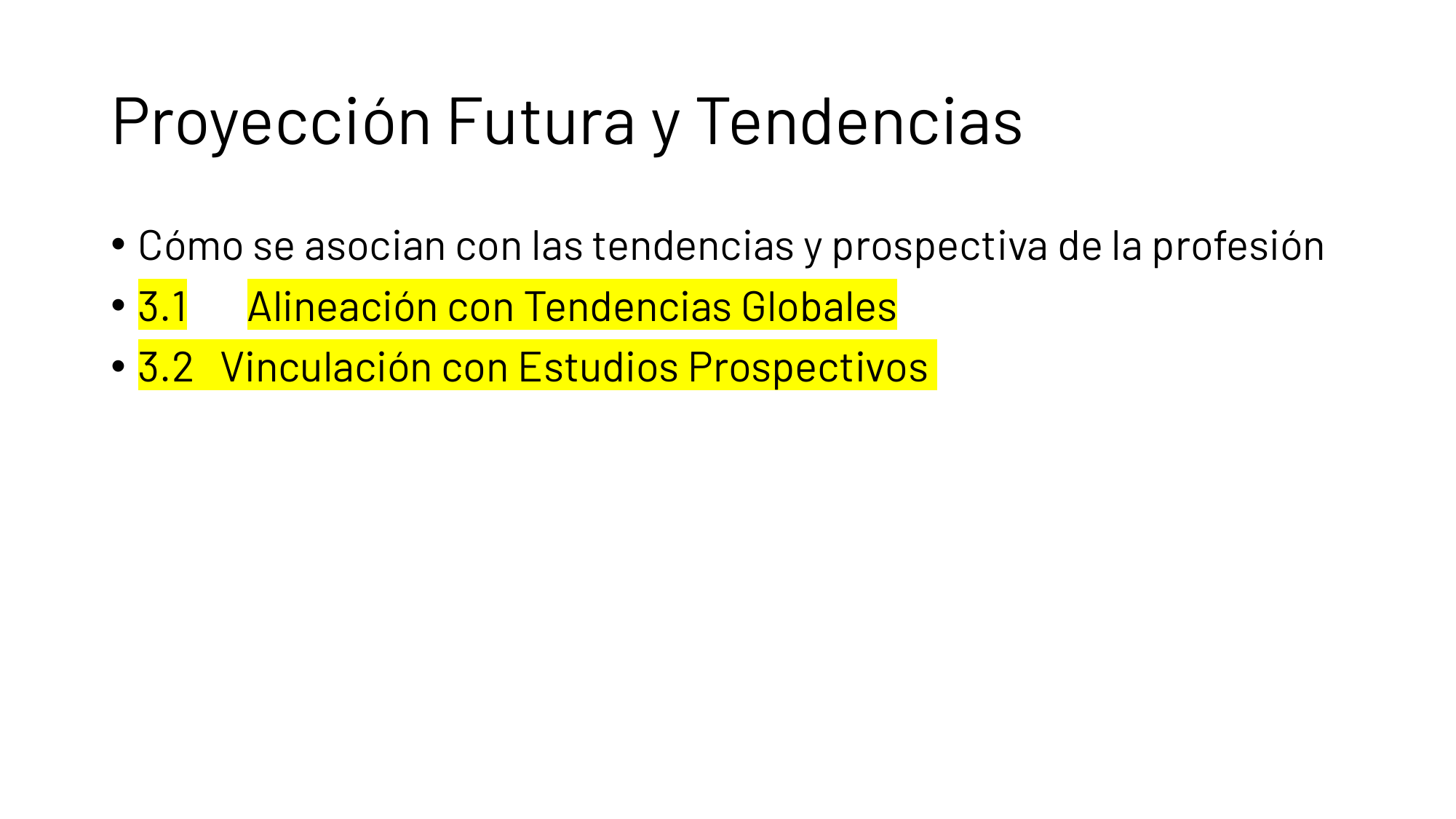

# Proyección Futura y Tendencias
Cómo se asocian con las tendencias y prospectiva de la profesión
3.1	Alineación con Tendencias Globales
3.2   Vinculación con Estudios Prospectivos